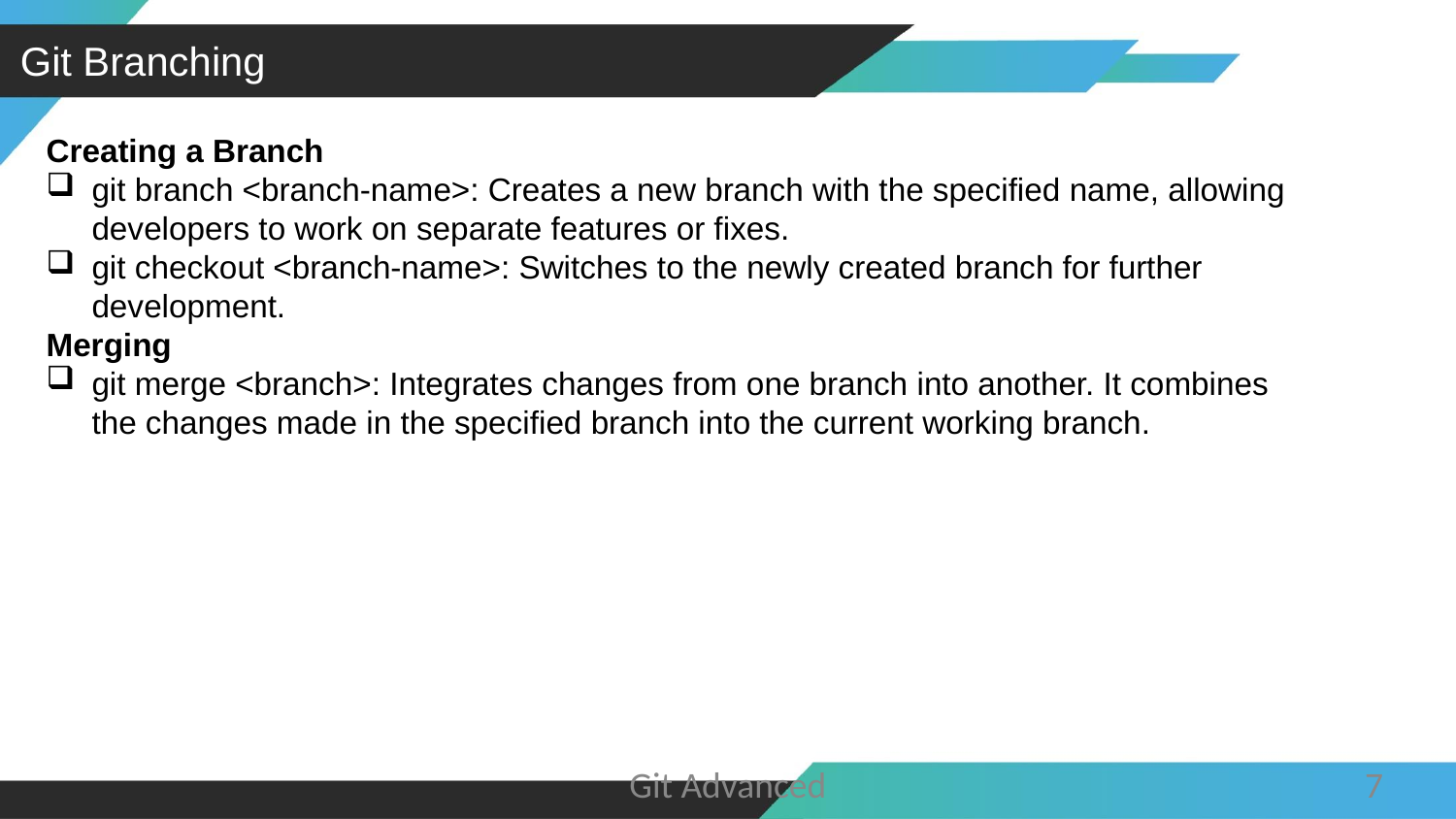

Git Branching
Creating a Branch
git branch <branch-name>: Creates a new branch with the specified name, allowing developers to work on separate features or fixes.
git checkout <branch-name>: Switches to the newly created branch for further development.
Merging
git merge <branch>: Integrates changes from one branch into another. It combines the changes made in the specified branch into the current working branch.

Git Advanced
7